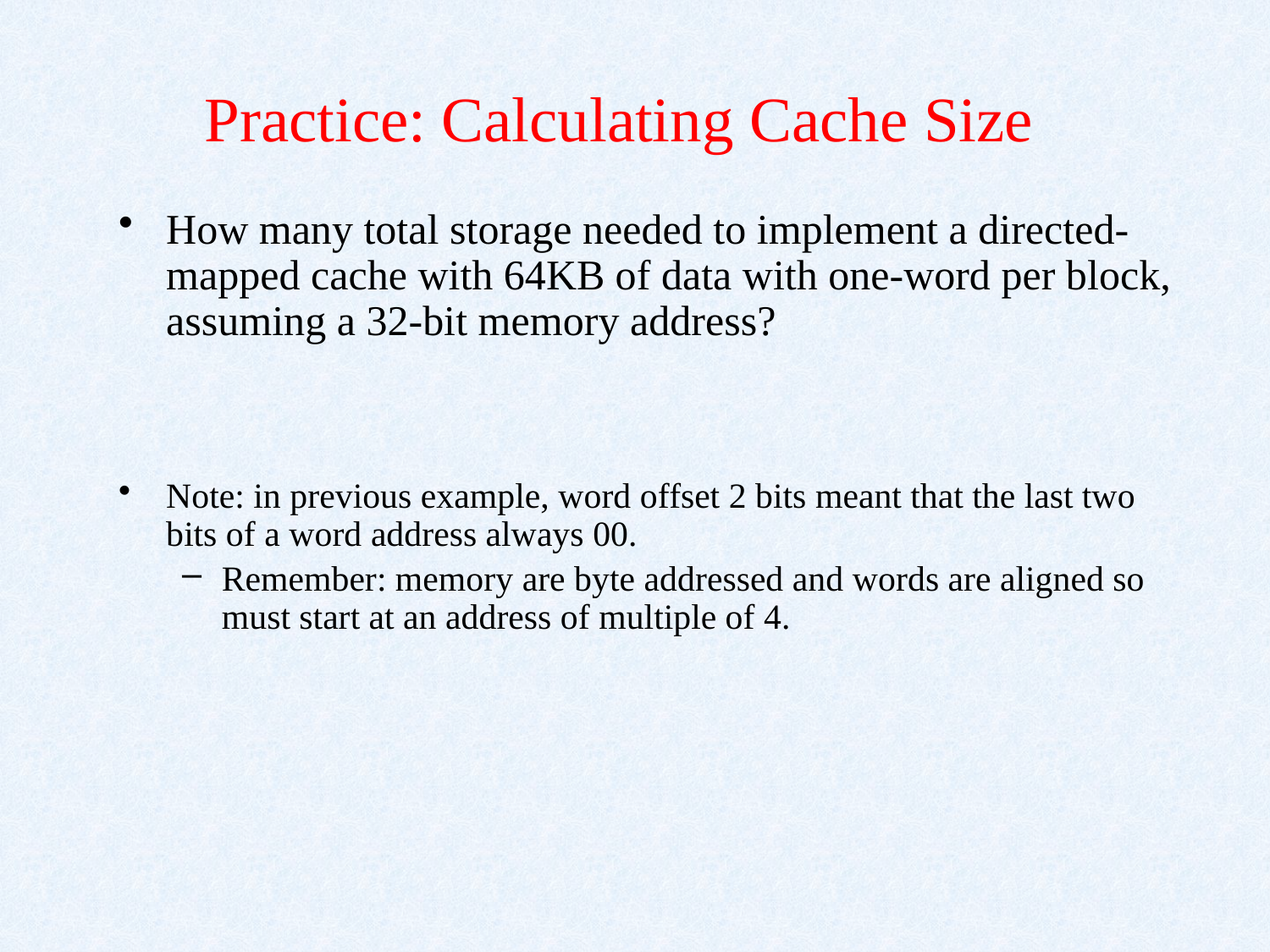

# Practice: Calculating Cache Size
How many total storage needed to implement a directed-mapped cache with 64KB of data with one-word per block, assuming a 32-bit memory address?

Note: in previous example, word offset 2 bits meant that the last two bits of a word address always 00.
Remember: memory are byte addressed and words are aligned so must start at an address of multiple of 4.